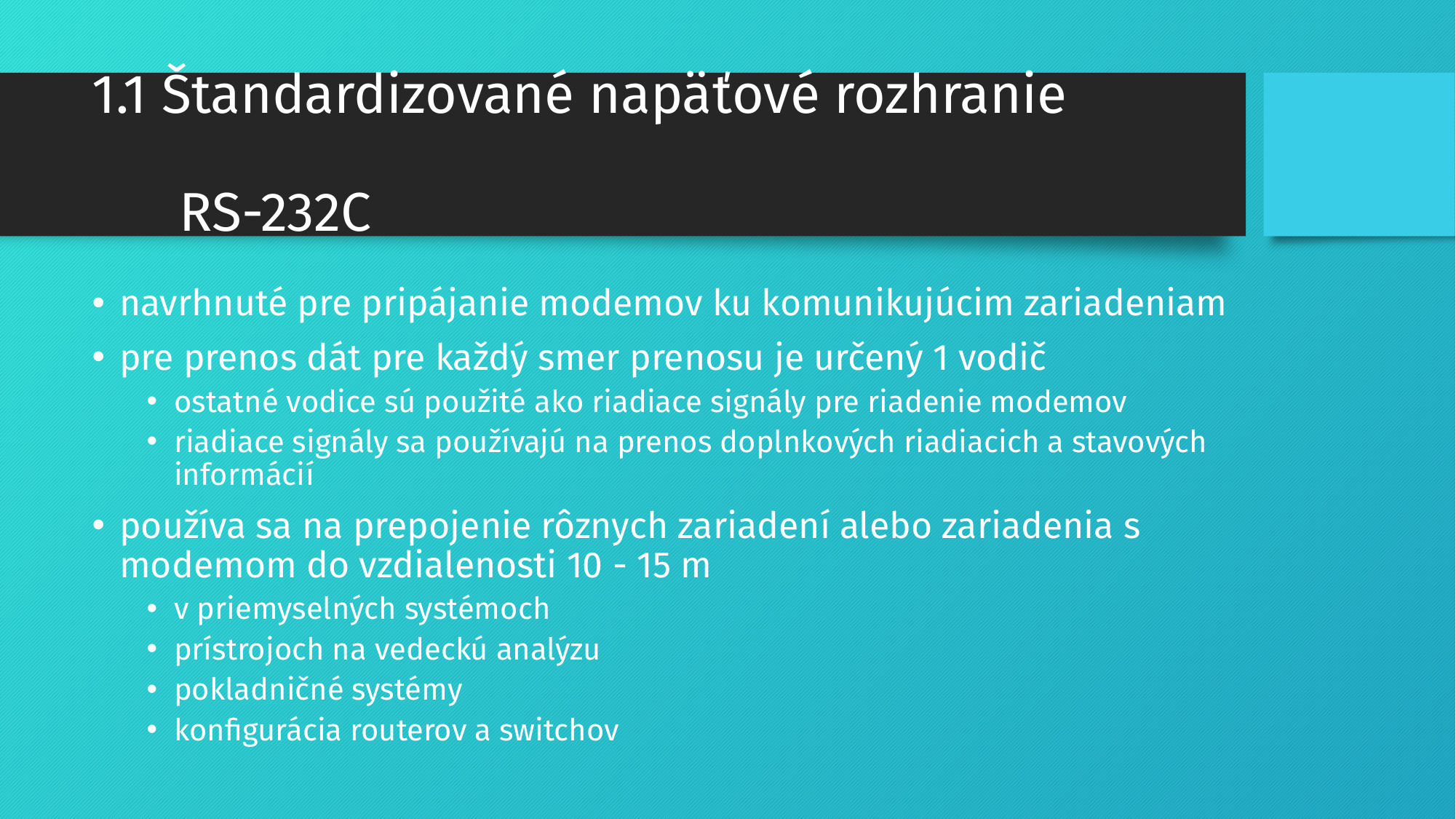

# 1.1 Štandardizované napäťové rozhranie RS-232C
navrhnuté pre pripájanie modemov ku komunikujúcim zariadeniam
pre prenos dát pre každý smer prenosu je určený 1 vodič
ostatné vodice sú použité ako riadiace signály pre riadenie modemov
riadiace signály sa používajú na prenos doplnkových riadiacich a stavových informácií
používa sa na prepojenie rôznych zariadení alebo zariadenia s modemom do vzdialenosti 10 - 15 m
v priemyselných systémoch
prístrojoch na vedeckú analýzu
pokladničné systémy
konfigurácia routerov a switchov